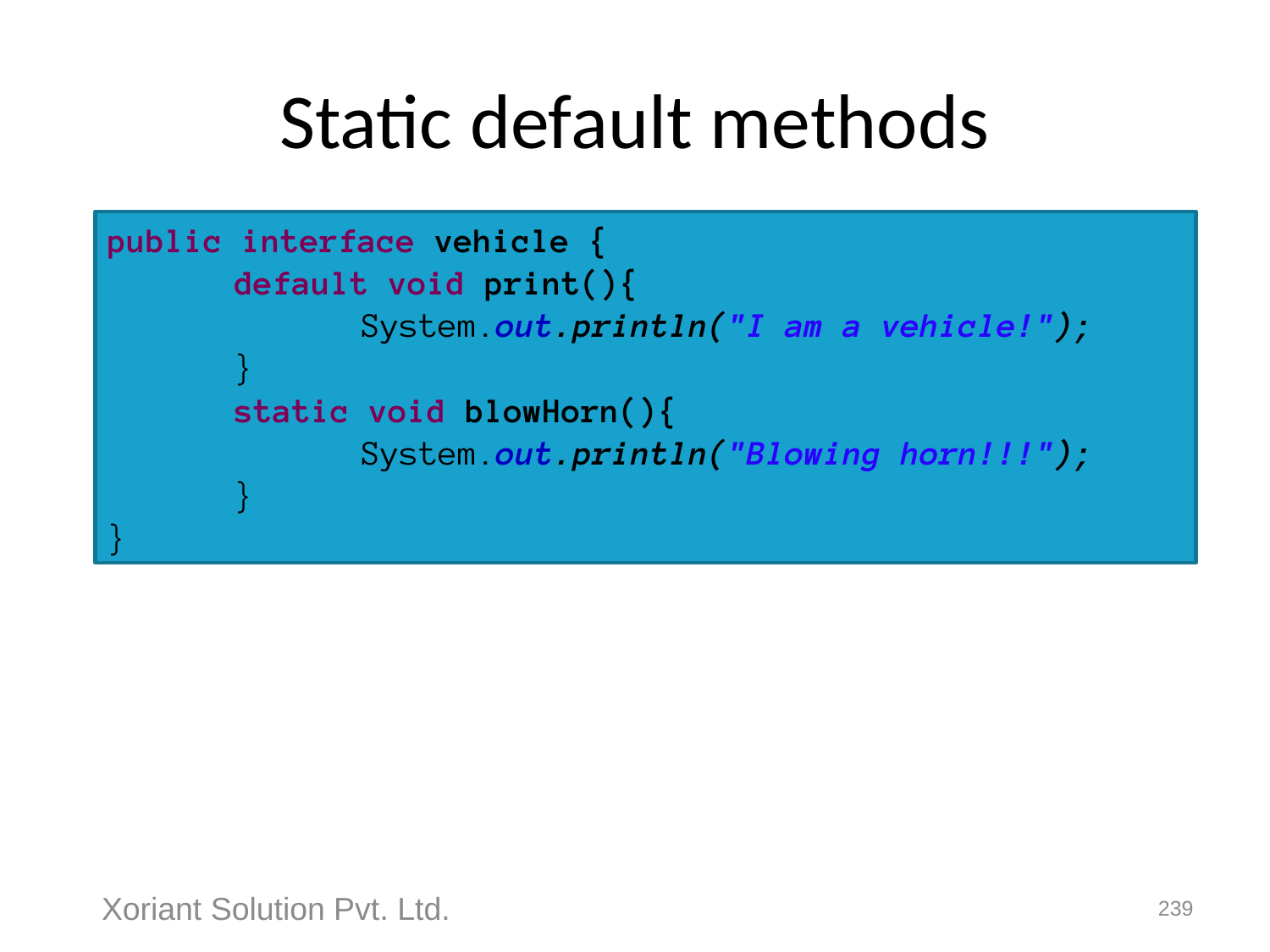

# Static default methods
public interface vehicle {
	default void print(){
		System.out.println("I am a vehicle!");
	}
	static void blowHorn(){
		System.out.println("Blowing horn!!!");
	}
}
Xoriant Solution Pvt. Ltd.
239